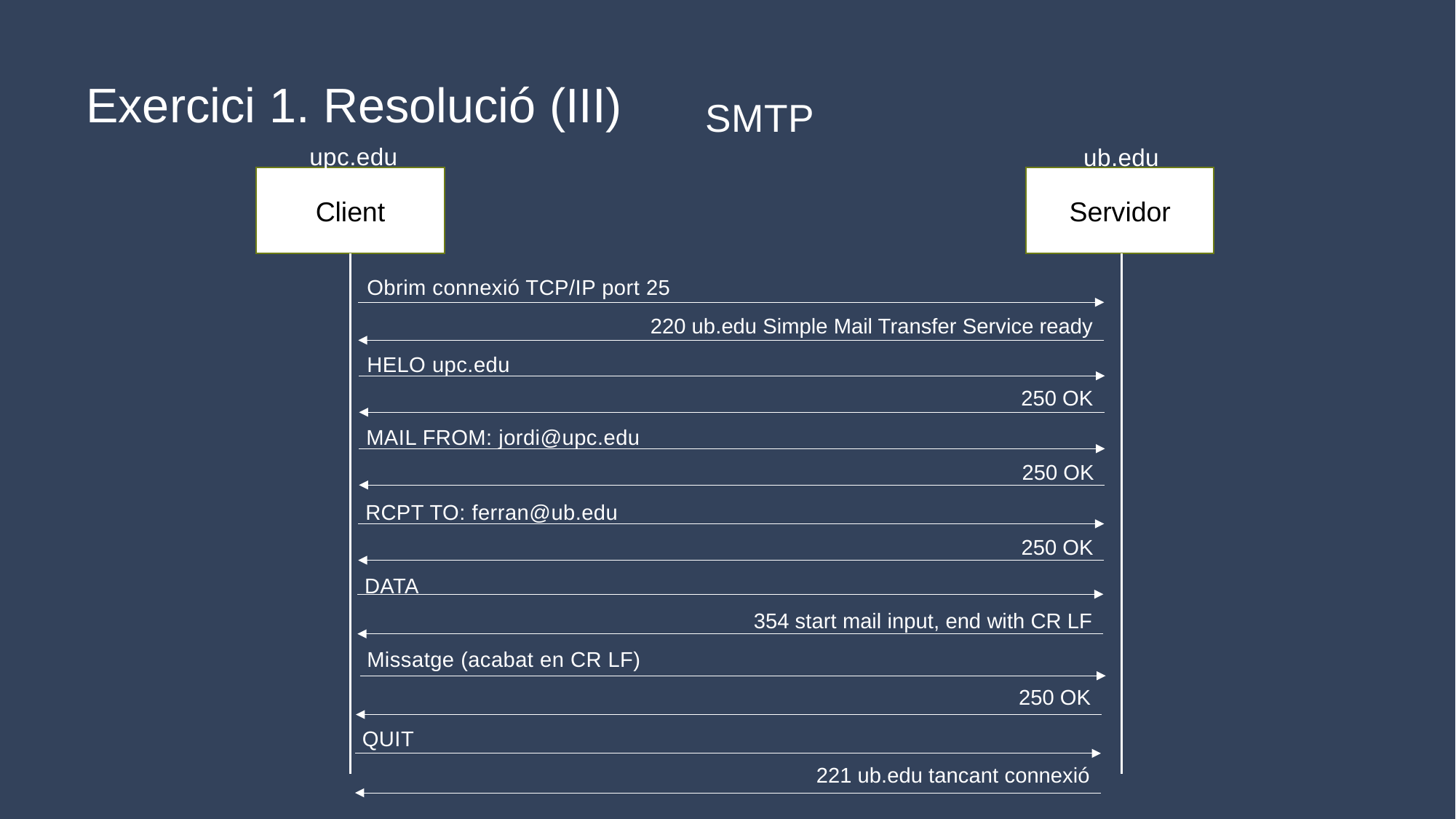

# Exercici 1. Resolució (III)
SMTP
upc.edu
ub.edu
Client
Servidor
Obrim connexió TCP/IP port 25
220 ub.edu Simple Mail Transfer Service ready
HELO upc.edu
250 OK
MAIL FROM: jordi@upc.edu

250 OK
RCPT TO: ferran@ub.edu
250 OK
DATA
354 start mail input, end with CR LF
Missatge (acabat en CR LF)
250 OK
QUIT
221 ub.edu tancant connexió
Message (acabat en CR LF)